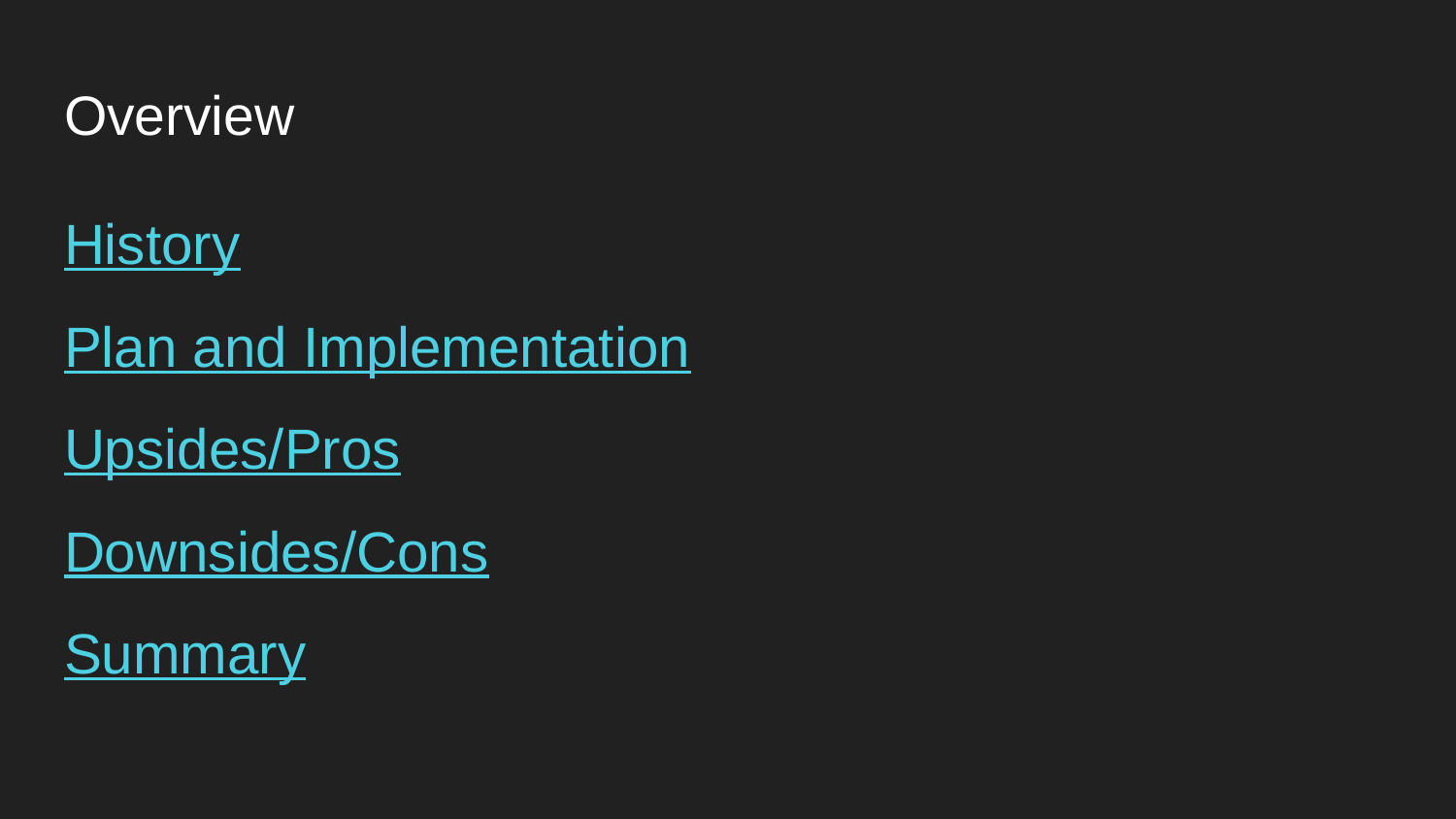

# Overview
History
Plan and Implementation
Upsides/Pros
Downsides/Cons
Summary